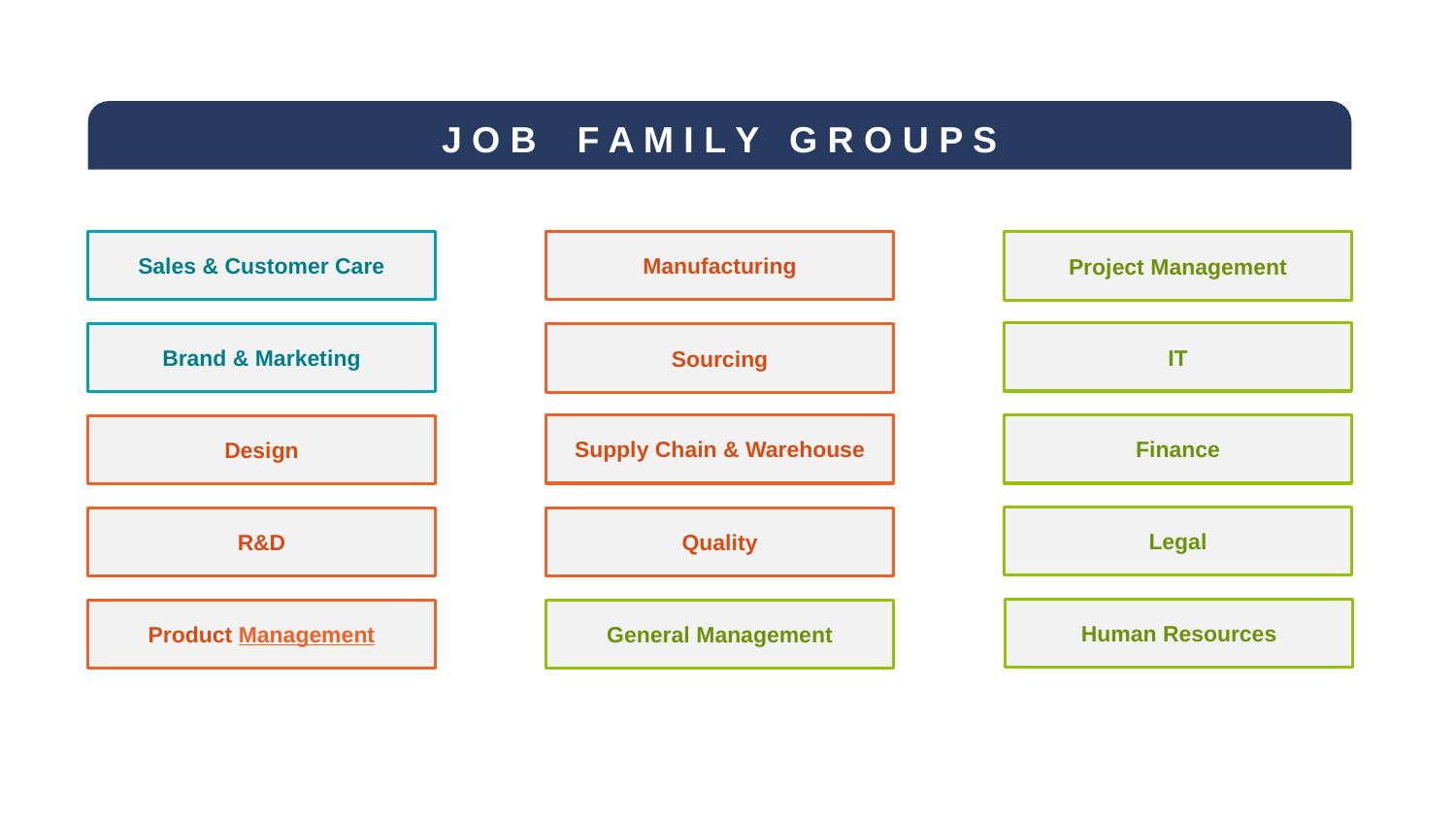

J O B    F A M I L Y   G R O U P S
Sales & Customer Care
Manufacturing
Project Management
IT
Brand & Marketing
Sourcing
Supply Chain & Warehouse
Finance
Design
Legal
R&D
Quality
Human Resources
General Management
Product Management